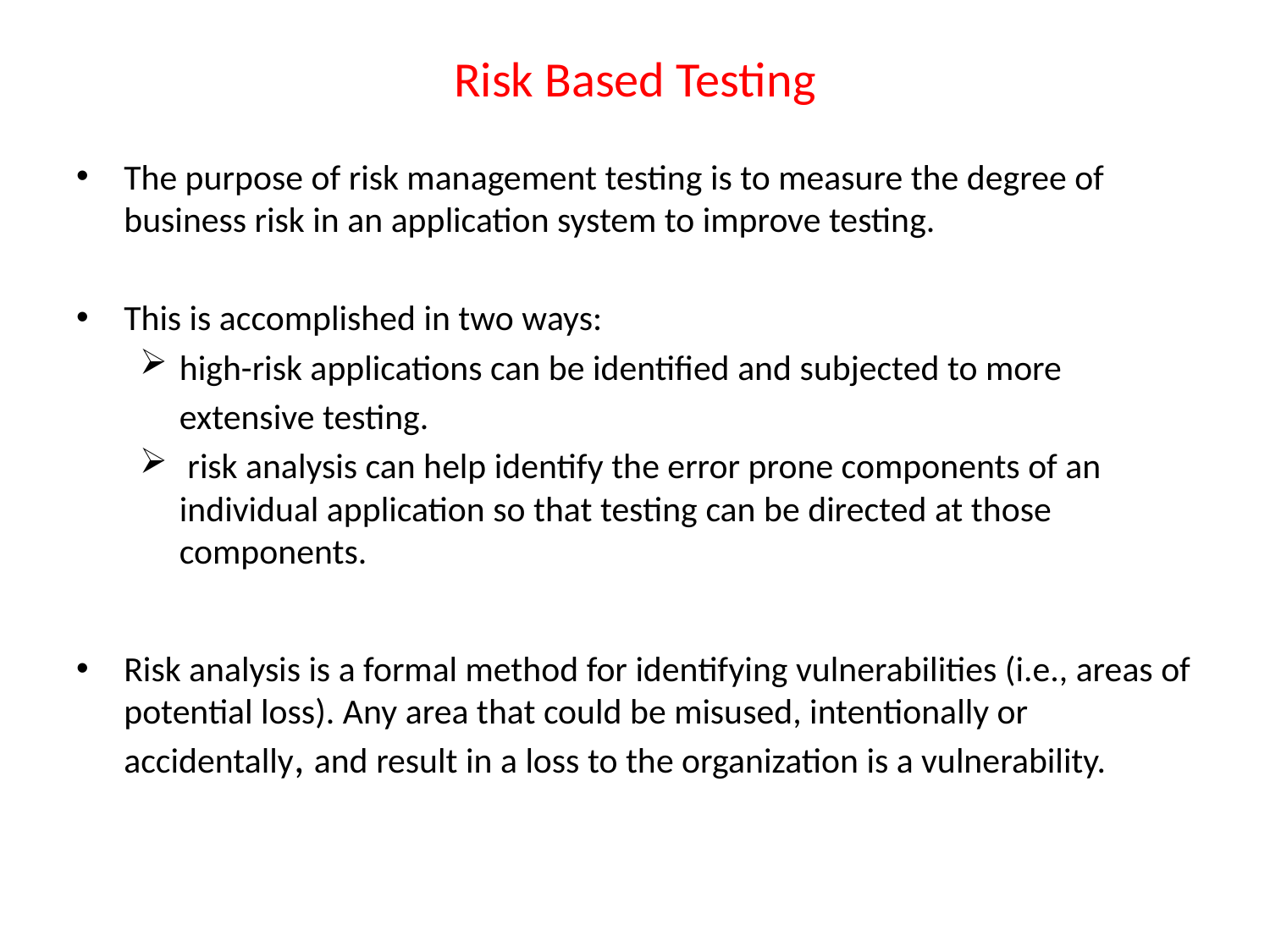

# Risk Based Testing
The purpose of risk management testing is to measure the degree of business risk in an application system to improve testing.

This is accomplished in two ways:
high-risk applications can be identified and subjected to more
	extensive testing.
 risk analysis can help identify the error prone components of an individual application so that testing can be directed at those components.

Risk analysis is a formal method for identifying vulnerabilities (i.e., areas of potential loss). Any area that could be misused, intentionally or accidentally, and result in a loss to the organization is a vulnerability.